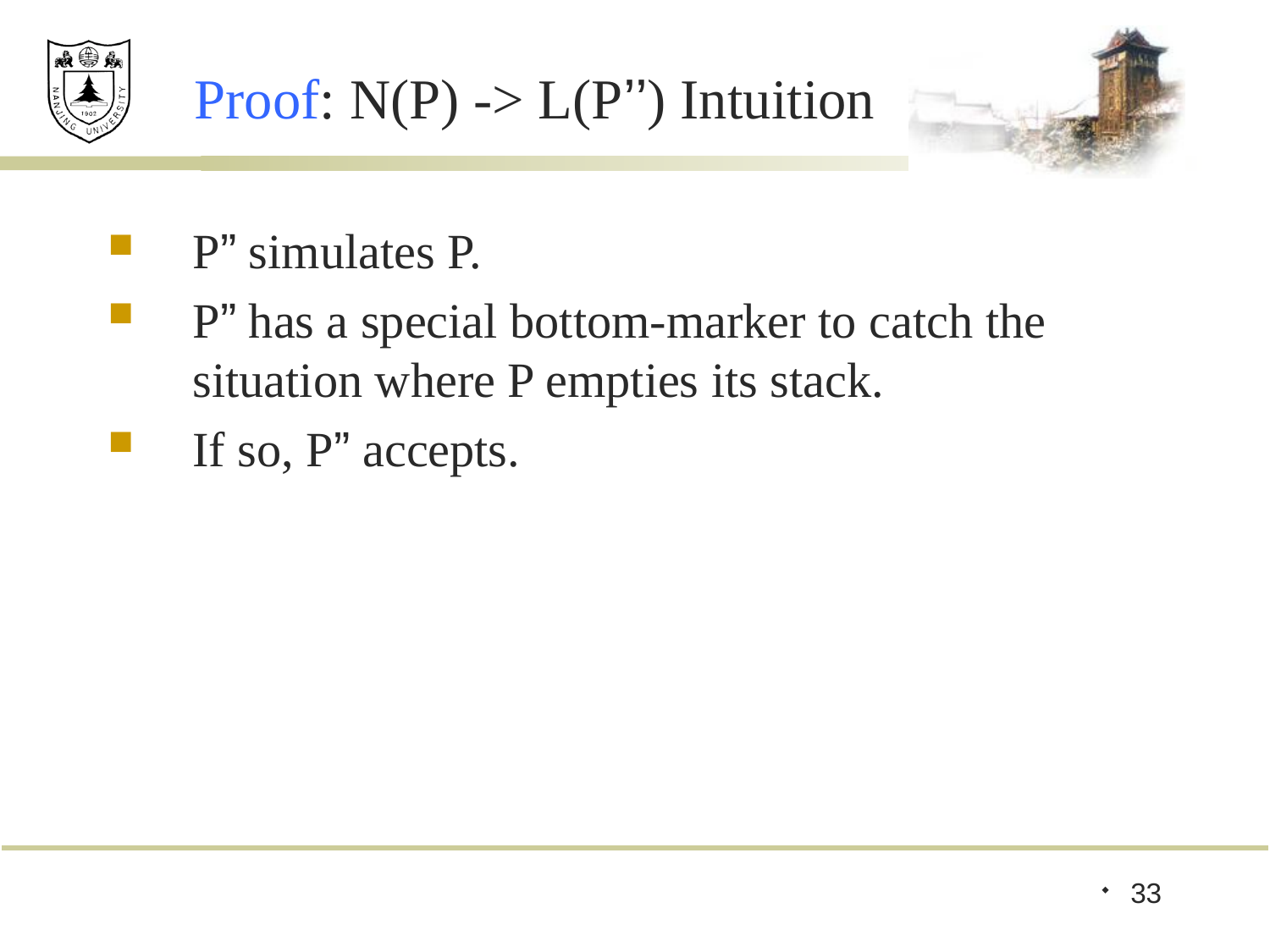

# Proof: N(P) -> L(P’’) Intuition
P” simulates P.
P” has a special bottom-marker to catch the situation where P empties its stack.
If so, P” accepts.
33